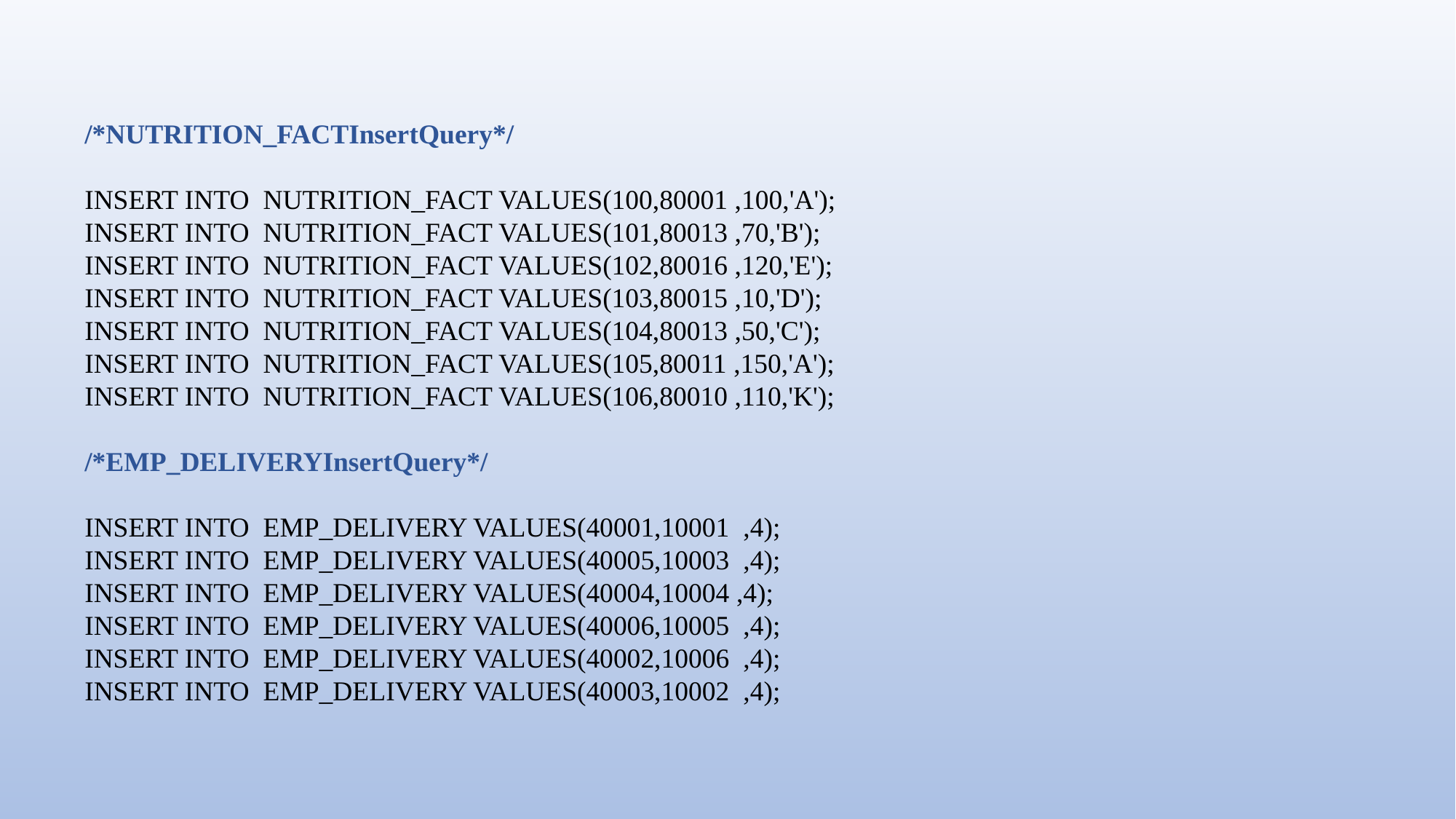

/*NUTRITION_FACTInsertQuery*/

INSERT INTO  NUTRITION_FACT VALUES(100,80001 ,100,'A');
INSERT INTO  NUTRITION_FACT VALUES(101,80013 ,70,'B');
INSERT INTO  NUTRITION_FACT VALUES(102,80016 ,120,'E');
INSERT INTO  NUTRITION_FACT VALUES(103,80015 ,10,'D');
INSERT INTO  NUTRITION_FACT VALUES(104,80013 ,50,'C');
INSERT INTO  NUTRITION_FACT VALUES(105,80011 ,150,'A');
INSERT INTO  NUTRITION_FACT VALUES(106,80010 ,110,'K');

/*EMP_DELIVERYInsertQuery*/

INSERT INTO  EMP_DELIVERY VALUES(40001,10001  ,4);
INSERT INTO  EMP_DELIVERY VALUES(40005,10003  ,4);
INSERT INTO  EMP_DELIVERY VALUES(40004,10004 ,4);
INSERT INTO  EMP_DELIVERY VALUES(40006,10005  ,4);
INSERT INTO  EMP_DELIVERY VALUES(40002,10006  ,4);
INSERT INTO  EMP_DELIVERY VALUES(40003,10002  ,4);